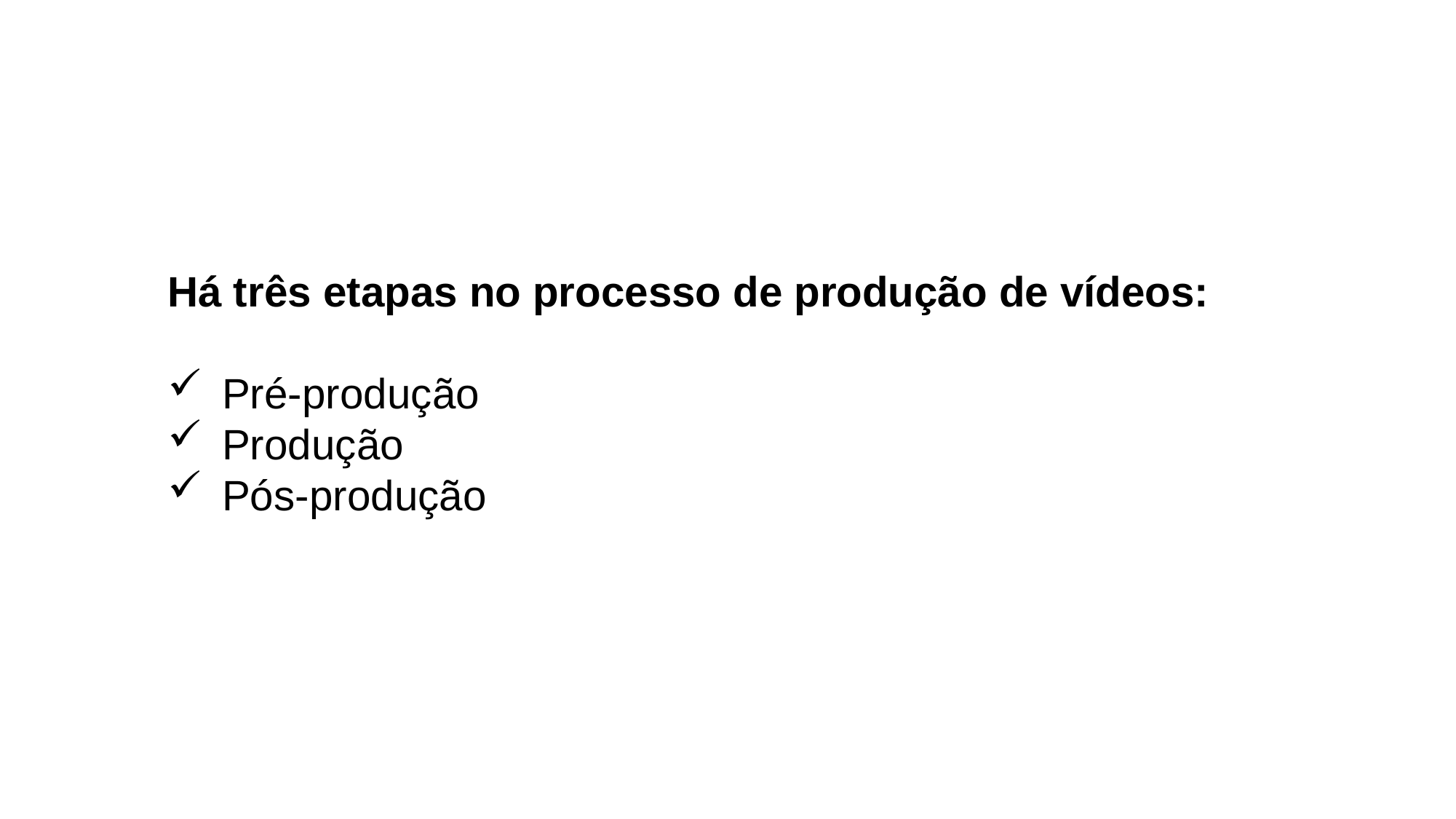

Há três etapas no processo de produção de vídeos:

Pré-produção
Produção
Pós-produção